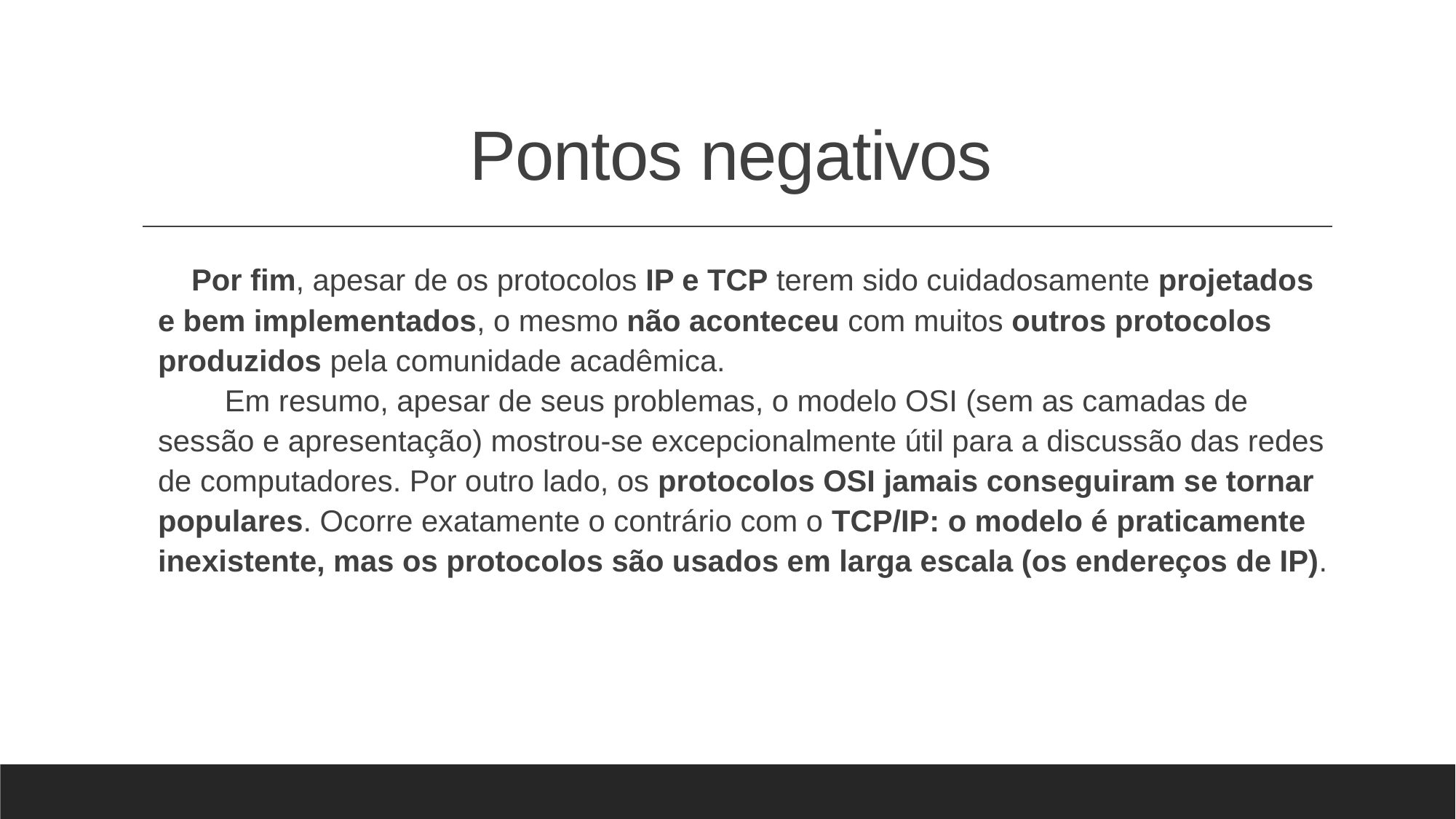

# Pontos negativos
    Por fim, apesar de os protocolos IP e TCP terem sido cuidadosamente projetados e bem implementados, o mesmo não aconteceu com muitos outros protocolos produzidos pela comunidade acadêmica.
        Em resumo, apesar de seus problemas, o modelo OSI (sem as camadas de sessão e apresentação) mostrou-se excepcionalmente útil para a discussão das redes de computadores. Por outro lado, os protocolos OSI jamais conseguiram se tornar populares. Ocorre exatamente o contrário com o TCP/IP: o modelo é praticamente inexistente, mas os protocolos são usados em larga escala (os endereços de IP).